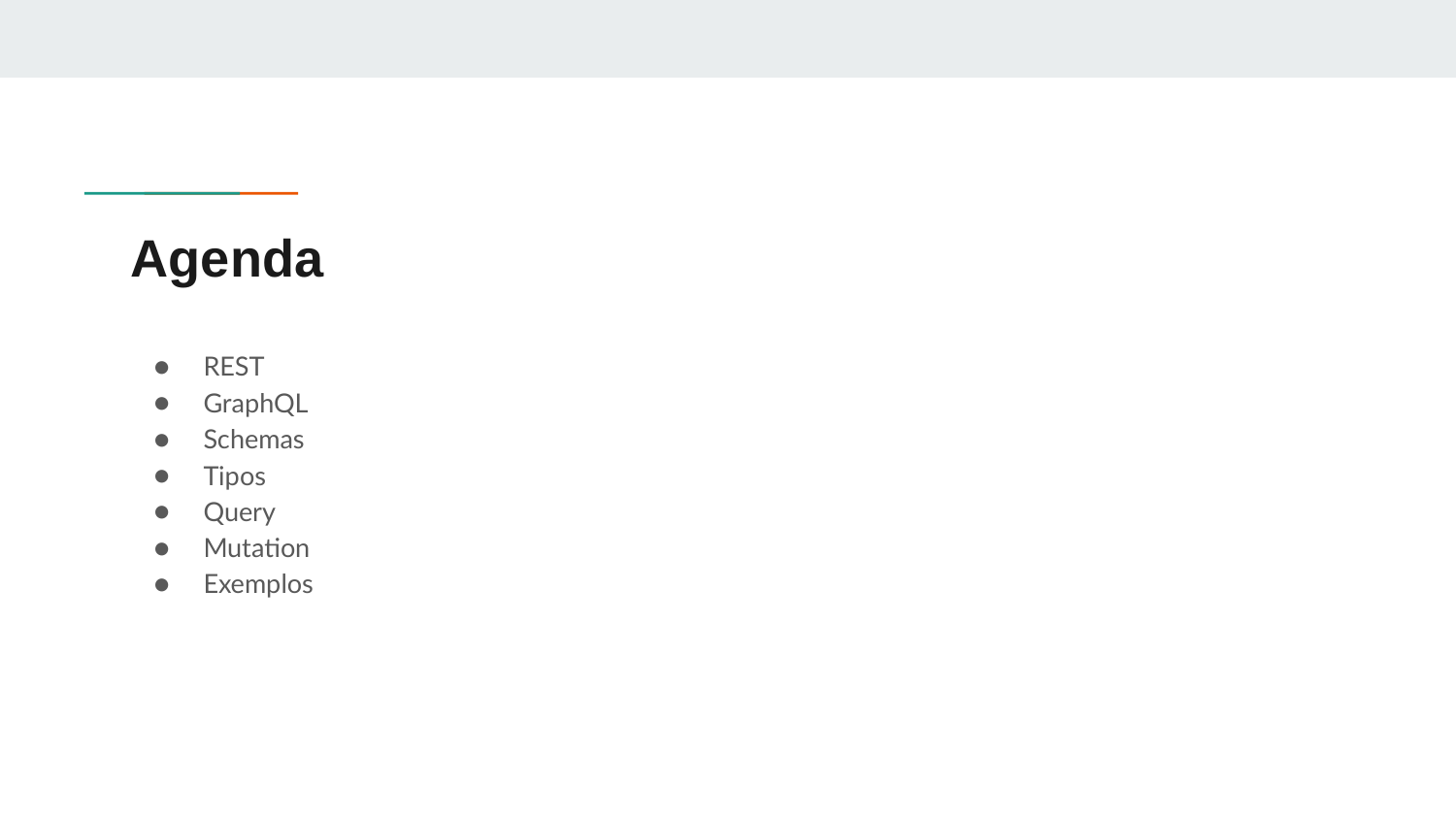

# Agenda
REST
GraphQL
Schemas
Tipos
Query
Mutation
Exemplos